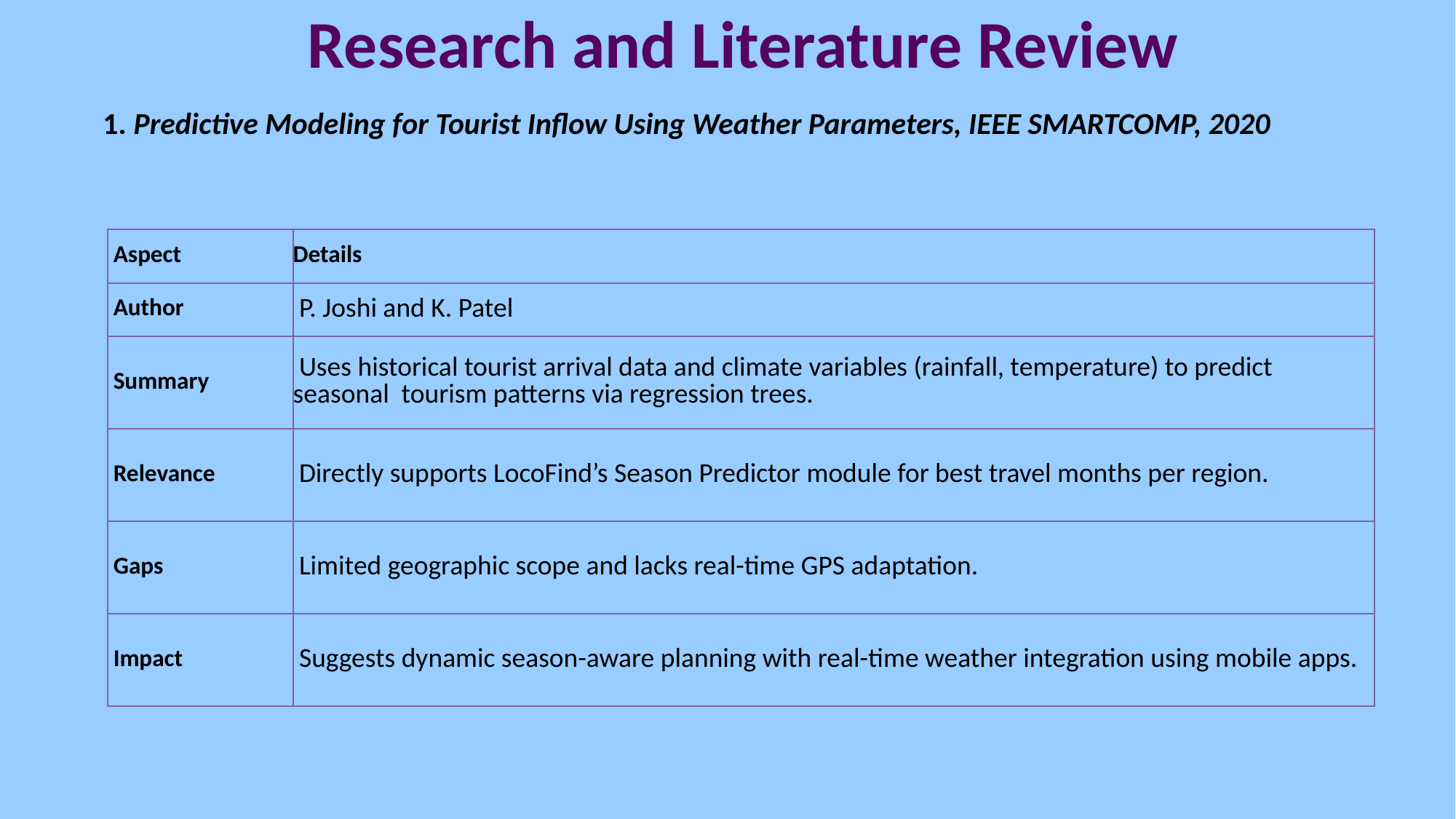

# Research and Literature Review
1. Predictive Modeling for Tourist Inflow Using Weather Parameters, IEEE SMARTCOMP, 2020

| Aspect | Details |
| --- | --- |
| Author | P. Joshi and K. Patel |
| Summary | Uses historical tourist arrival data and climate variables (rainfall, temperature) to predict seasonal tourism patterns via regression trees. |
| Relevance | Directly supports LocoFind’s Season Predictor module for best travel months per region. |
| Gaps | Limited geographic scope and lacks real-time GPS adaptation. |
| Impact | Suggests dynamic season-aware planning with real-time weather integration using mobile apps. |